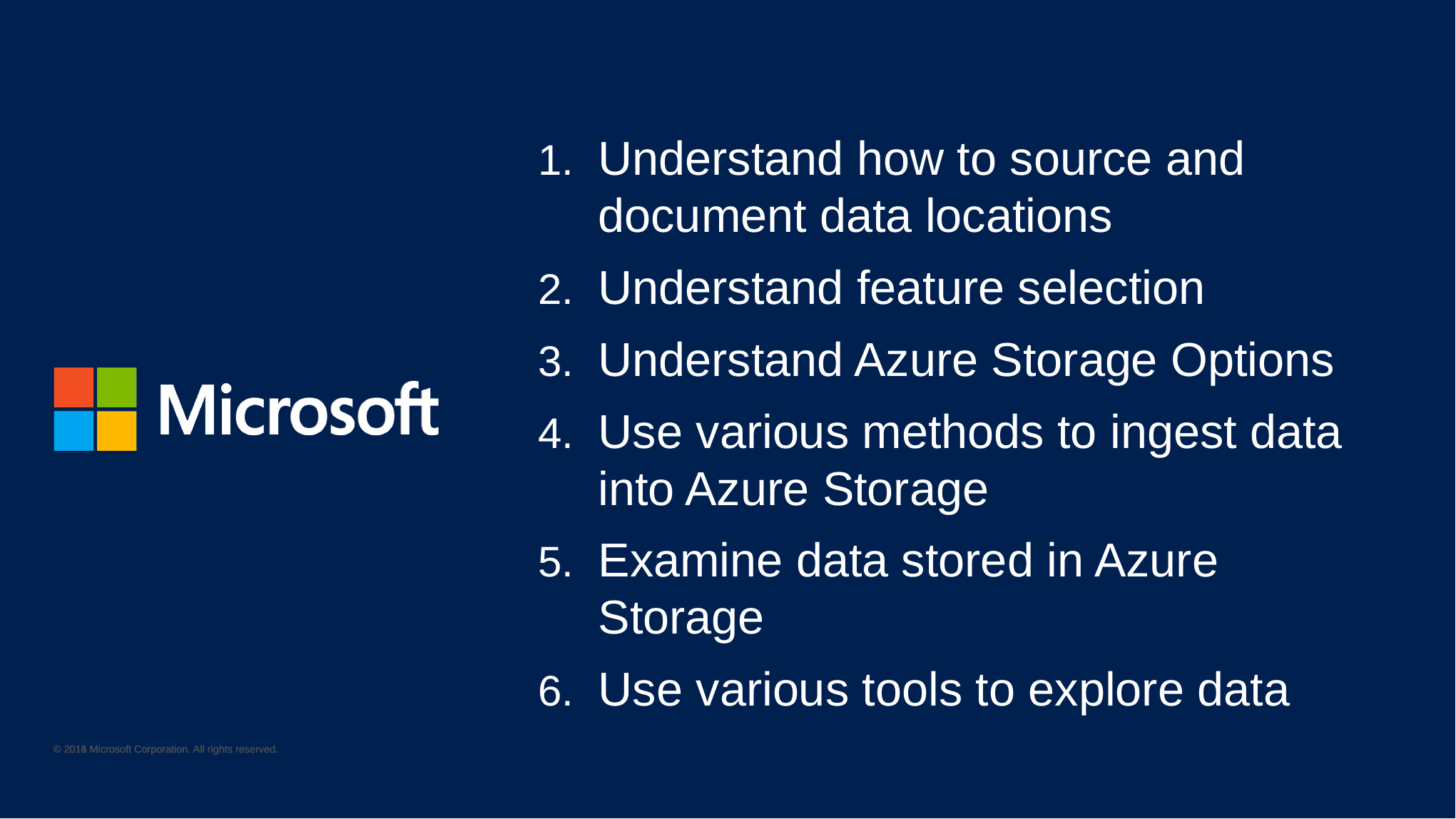

Understand how to source and document data locations
Understand feature selection
Understand Azure Storage Options
Use various methods to ingest data into Azure Storage
Examine data stored in Azure Storage
Use various tools to explore data